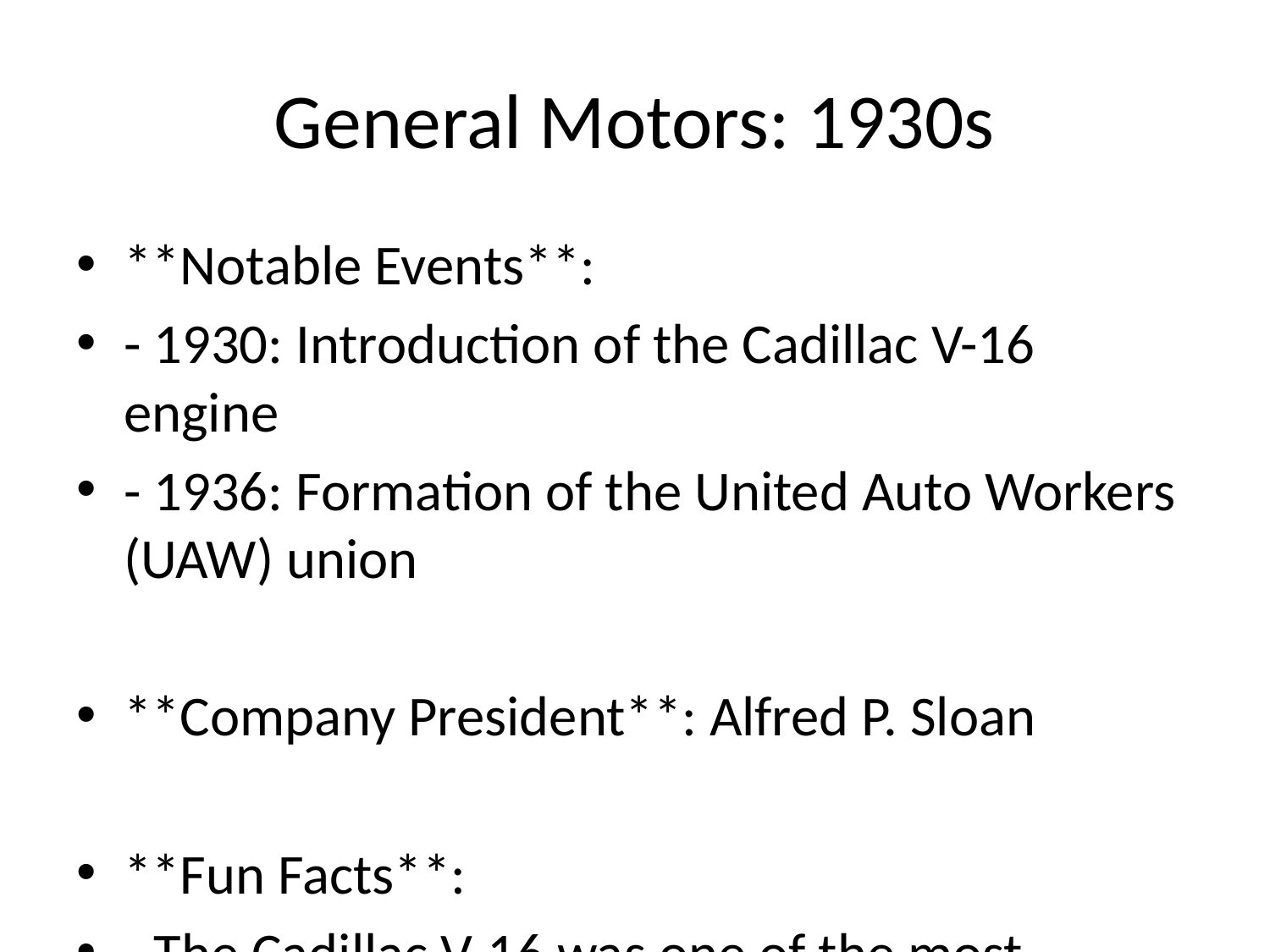

# General Motors: 1930s
**Notable Events**:
- 1930: Introduction of the Cadillac V-16 engine
- 1936: Formation of the United Auto Workers (UAW) union

**Company President**: Alfred P. Sloan

**Fun Facts**:
- The Cadillac V-16 was one of the most powerful and luxurious engines of its time.